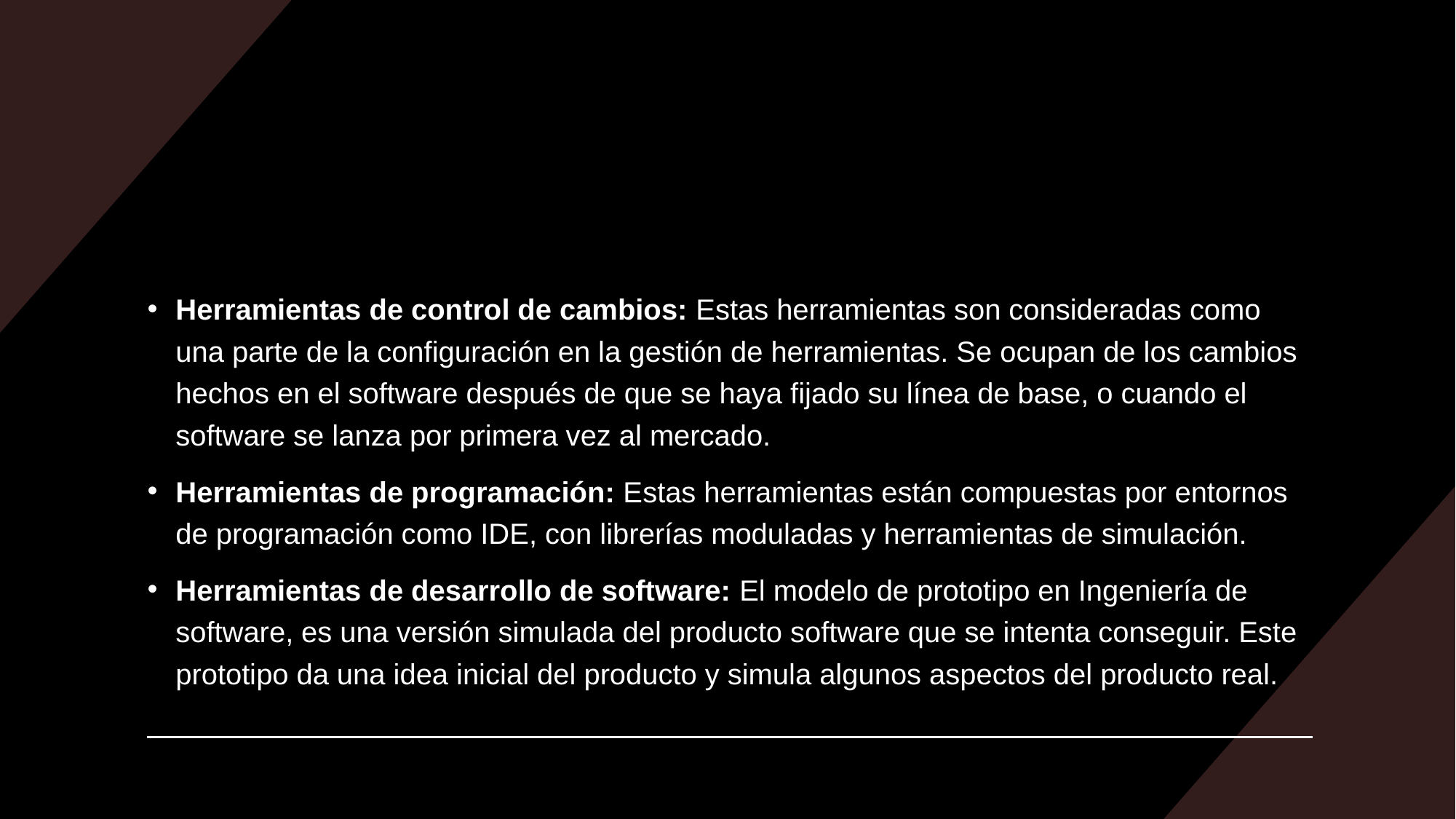

#
Herramientas de control de cambios: Estas herramientas son consideradas como una parte de la configuración en la gestión de herramientas. Se ocupan de los cambios hechos en el software después de que se haya fijado su línea de base, o cuando el software se lanza por primera vez al mercado.
Herramientas de programación: Estas herramientas están compuestas por entornos de programación como IDE, con librerías moduladas y herramientas de simulación.
Herramientas de desarrollo de software: El modelo de prototipo en Ingeniería de software, es una versión simulada del producto software que se intenta conseguir. Este prototipo da una idea inicial del producto y simula algunos aspectos del producto real.